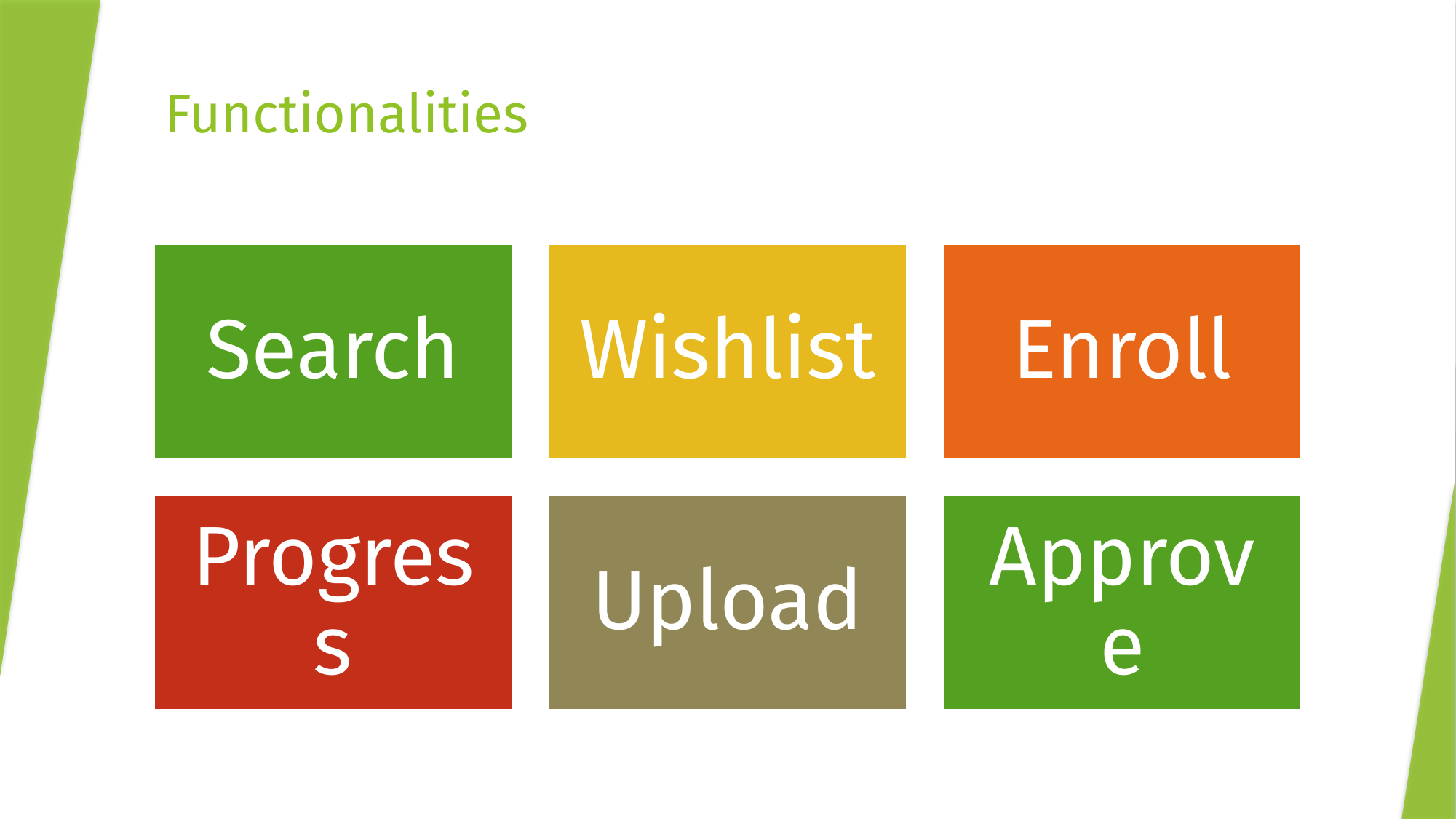

# Functionalities
Search
Wishlist
Enroll
Progress
Upload
Approve